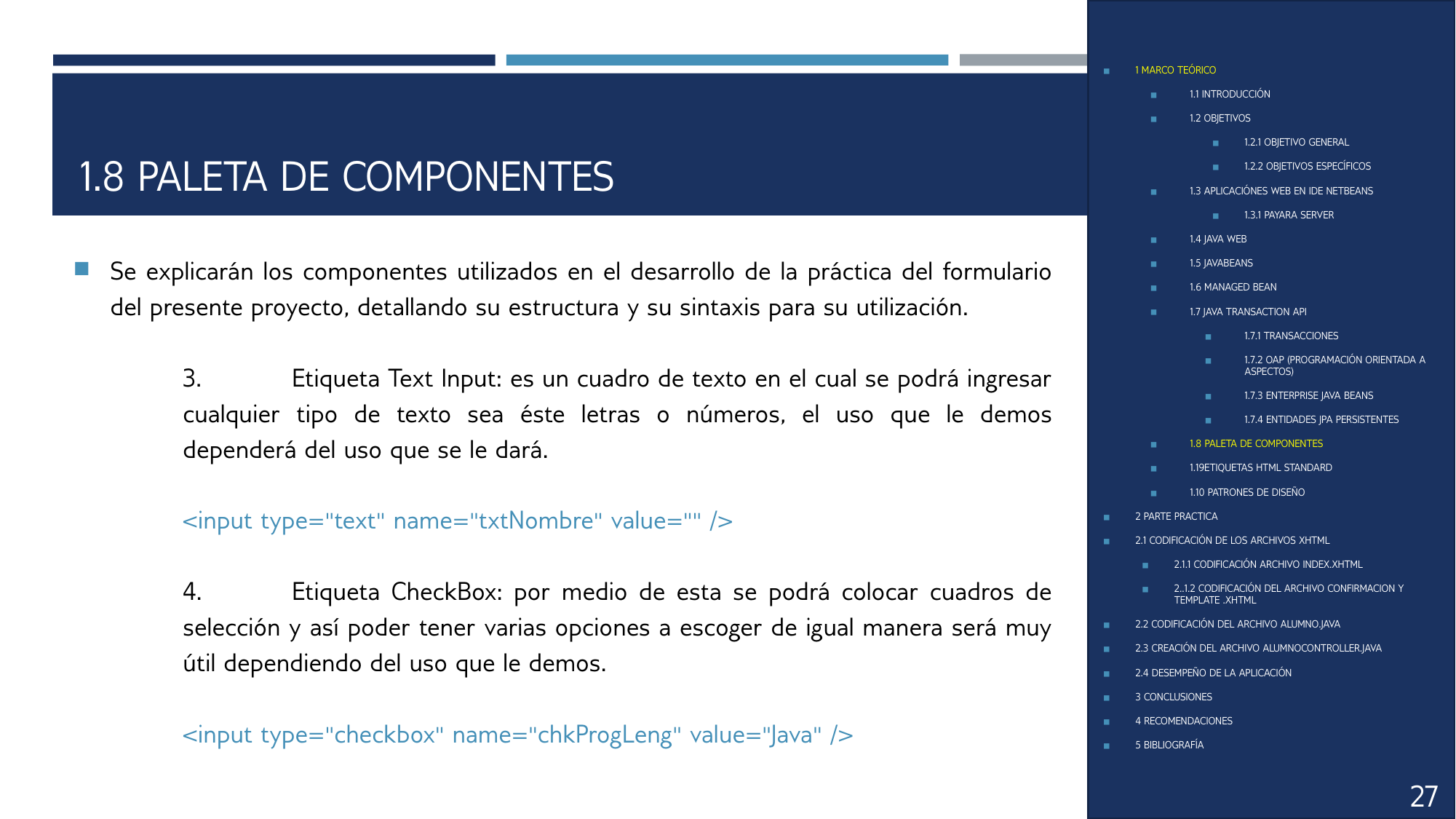

# 1.8 PALETA DE COMPONENTES
1 MARCO TEÓRICO
1.1 INTRODUCCIÓN
1.2 OBJETIVOS
1.2.1 OBJETIVO GENERAL
1.2.2 OBJETIVOS ESPECÍFICOS
1.3 APLICACIÓNES WEB EN IDE NETBEANS
1.3.1 PAYARA SERVER
1.4 JAVA WEB
1.5 JAVABEANS
1.6 MANAGED BEAN
1.7 JAVA TRANSACTION API
1.7.1 TRANSACCIONES
1.7.2 OAP (PROGRAMACIÓN ORIENTADA A ASPECTOS)
1.7.3 ENTERPRISE JAVA BEANS
1.7.4 ENTIDADES JPA PERSISTENTES
1.8 PALETA DE COMPONENTES
1.19ETIQUETAS HTML STANDARD
1.10 PATRONES DE DISEÑO
2 PARTE PRACTICA
2.1 CODIFICACIÓN DE LOS ARCHIVOS XHTML
2.1.1 CODIFICACIÓN ARCHIVO INDEX.XHTML
2..1.2 CODIFICACIÓN DEL ARCHIVO CONFIRMACION Y TEMPLATE .XHTML
2.2 CODIFICACIÓN DEL ARCHIVO ALUMNO.JAVA
2.3 CREACIÓN DEL ARCHIVO ALUMNOCONTROLLER.JAVA
2.4 DESEMPEÑO DE LA APLICACIÓN
3 CONCLUSIONES
4 RECOMENDACIONES
5 BIBLIOGRAFÍA

Se explicarán los componentes utilizados en el desarrollo de la práctica del formulario del presente proyecto, detallando su estructura y su sintaxis para su utilización.

3.	Etiqueta Text Input: es un cuadro de texto en el cual se podrá ingresar cualquier tipo de texto sea éste letras o números, el uso que le demos dependerá del uso que se le dará.

<input type="text" name="txtNombre" value="" />

4.	Etiqueta CheckBox: por medio de esta se podrá colocar cuadros de selección y así poder tener varias opciones a escoger de igual manera será muy útil dependiendo del uso que le demos.

<input type="checkbox" name="chkProgLeng" value="Java" />

6
27